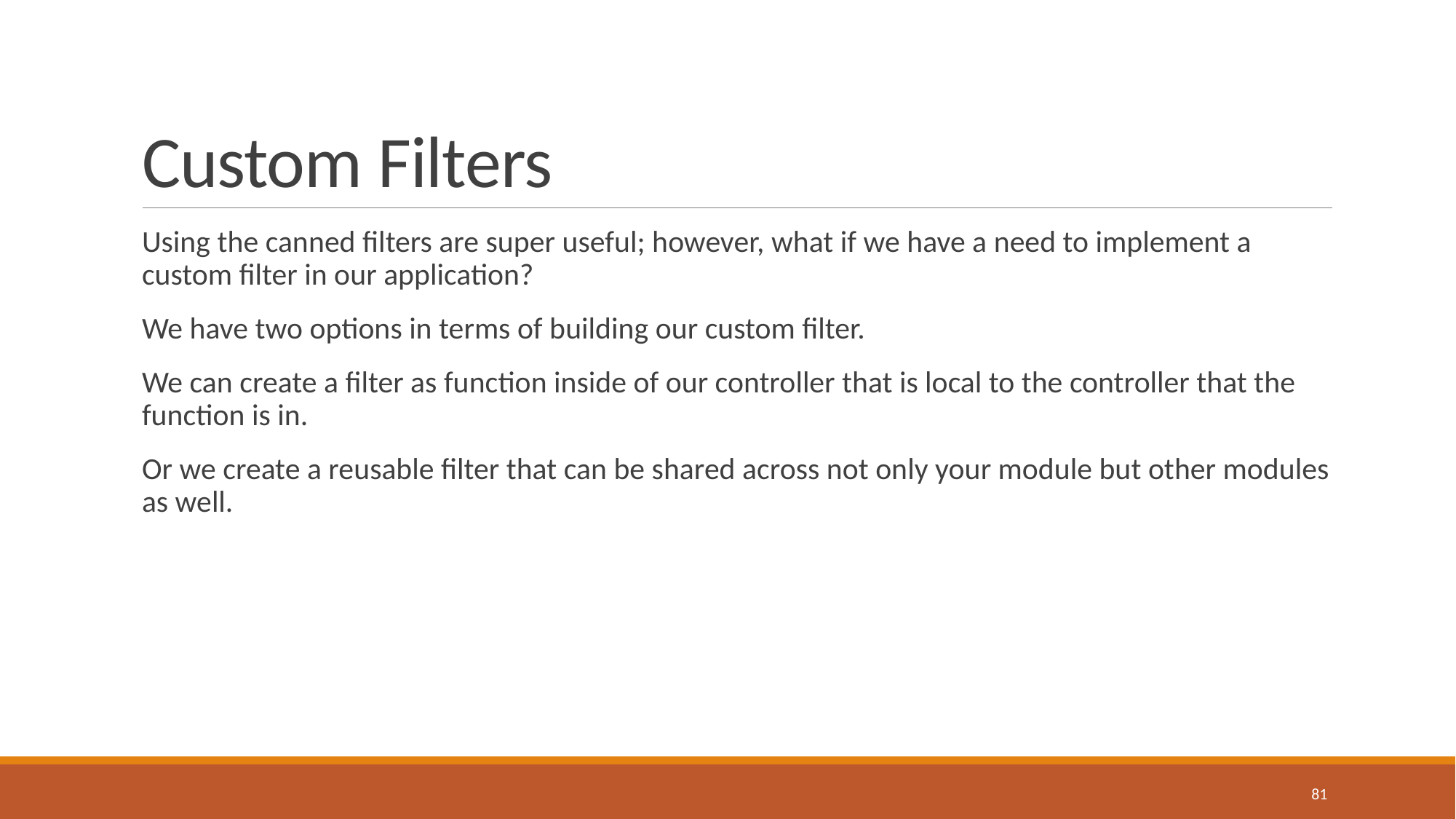

# Custom Filters
Using the canned filters are super useful; however, what if we have a need to implement a custom filter in our application?
We have two options in terms of building our custom filter.
We can create a filter as function inside of our controller that is local to the controller that the function is in.
Or we create a reusable filter that can be shared across not only your module but other modules as well.
81